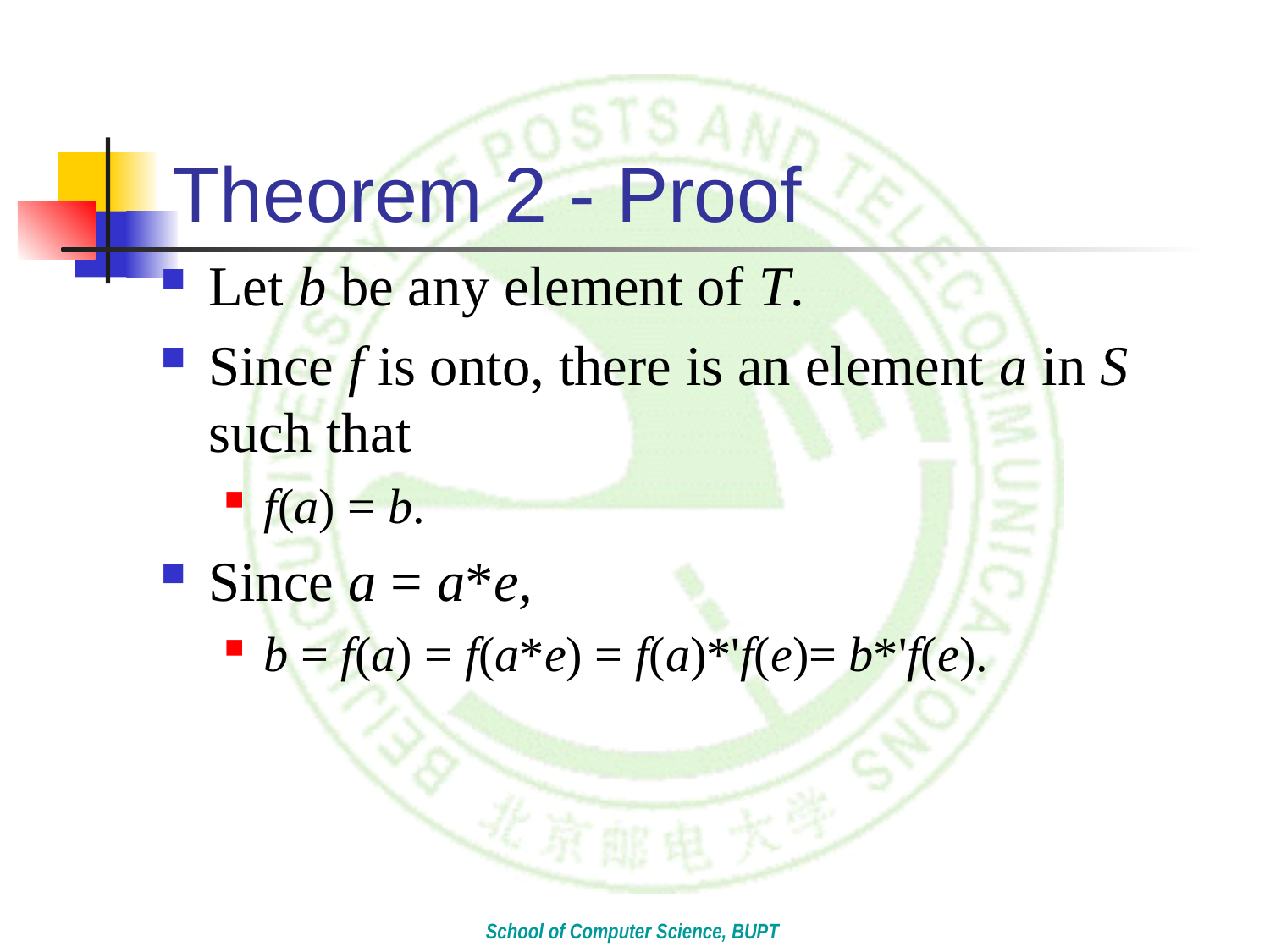

# Theorem 2 - Proof
Let b be any element of T.
Since f is onto, there is an element a in S such that
f(a) = b.
Since a = a*e,
b = f(a) = f(a*e) = f(a)*'f(e)= b*'f(e).
School of Computer Science, BUPT

33